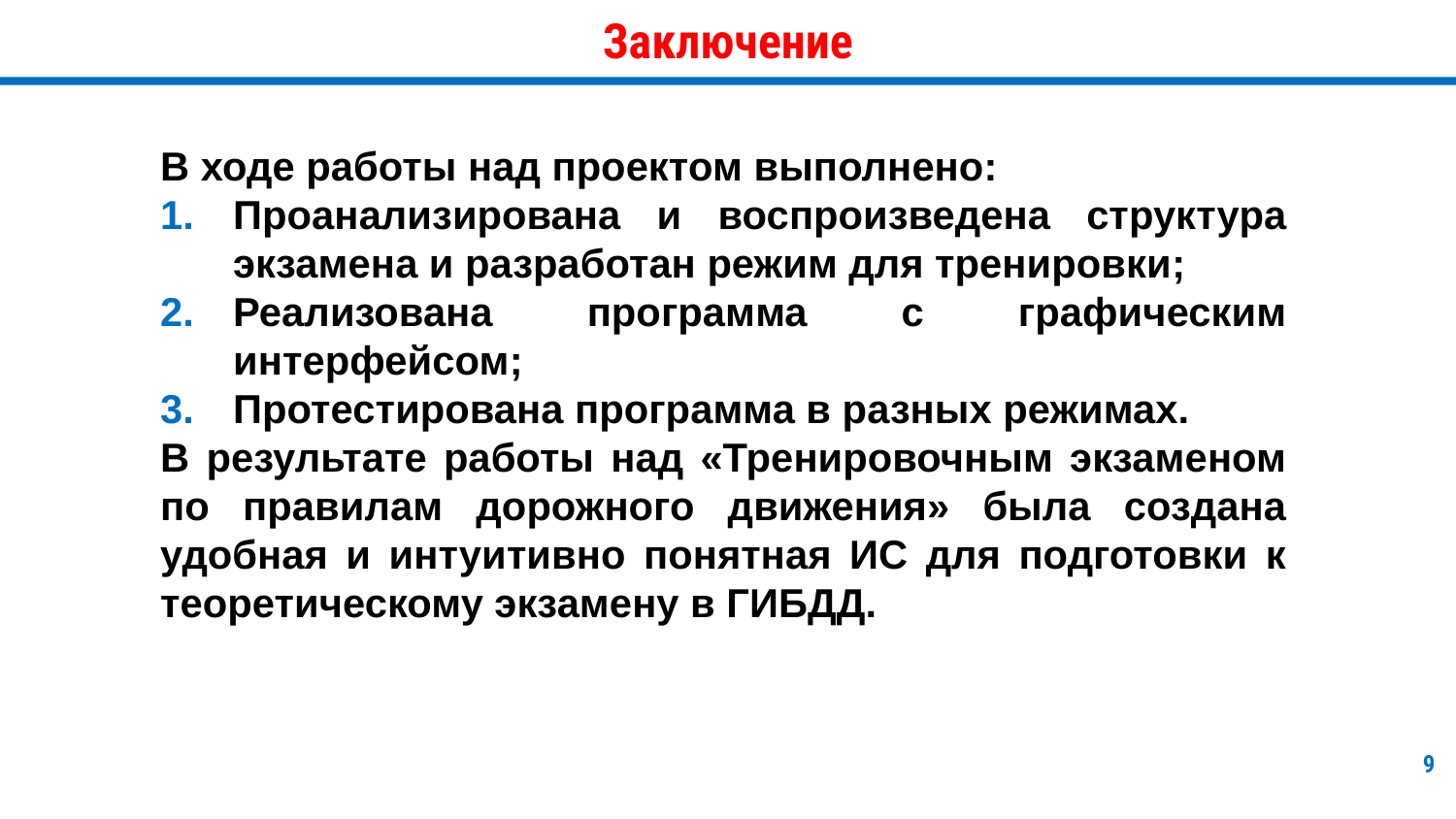

# Заключение
В ходе работы над проектом выполнено:
Проанализирована и воспроизведена структура экзамена и разработан режим для тренировки;
Реализована программа с графическим интерфейсом;
Протестирована программа в разных режимах.
В результате работы над «Тренировочным экзаменом по правилам дорожного движения» была создана удобная и интуитивно понятная ИС для подготовки к теоретическому экзамену в ГИБДД.

9